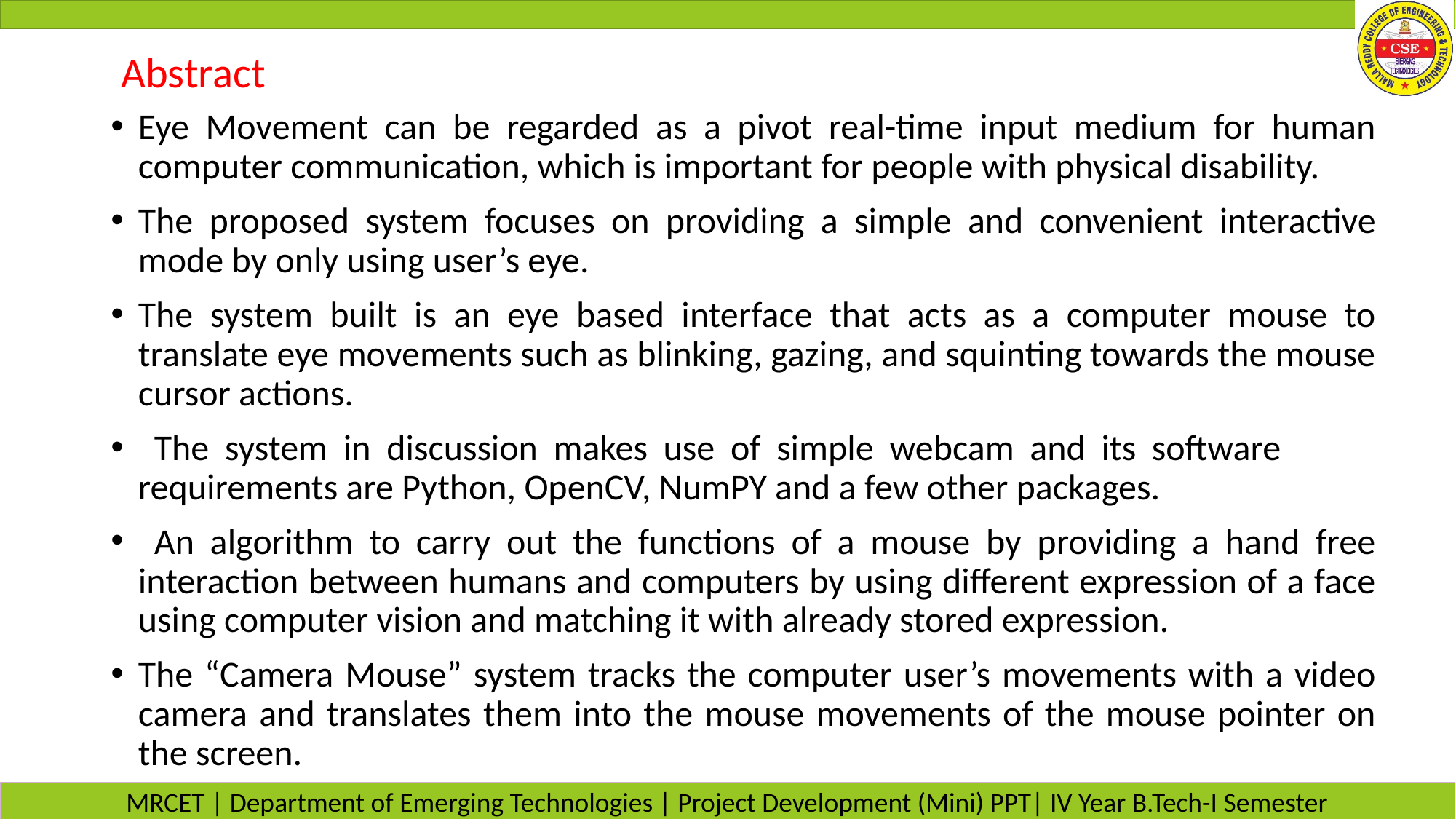

# Abstract
Eye Movement can be regarded as a pivot real-time input medium for human computer communication, which is important for people with physical disability.
The proposed system focuses on providing a simple and convenient interactive mode by only using user’s eye.
The system built is an eye based interface that acts as a computer mouse to translate eye movements such as blinking, gazing, and squinting towards the mouse cursor actions.
 The system in discussion makes use of simple webcam and its software       requirements are Python, OpenCV, NumPY and a few other packages.
 An algorithm to carry out the functions of a mouse by providing a hand free interaction between humans and computers by using different expression of a face using computer vision and matching it with already stored expression.
The “Camera Mouse” system tracks the computer user’s movements with a video camera and translates them into the mouse movements of the mouse pointer on the screen.